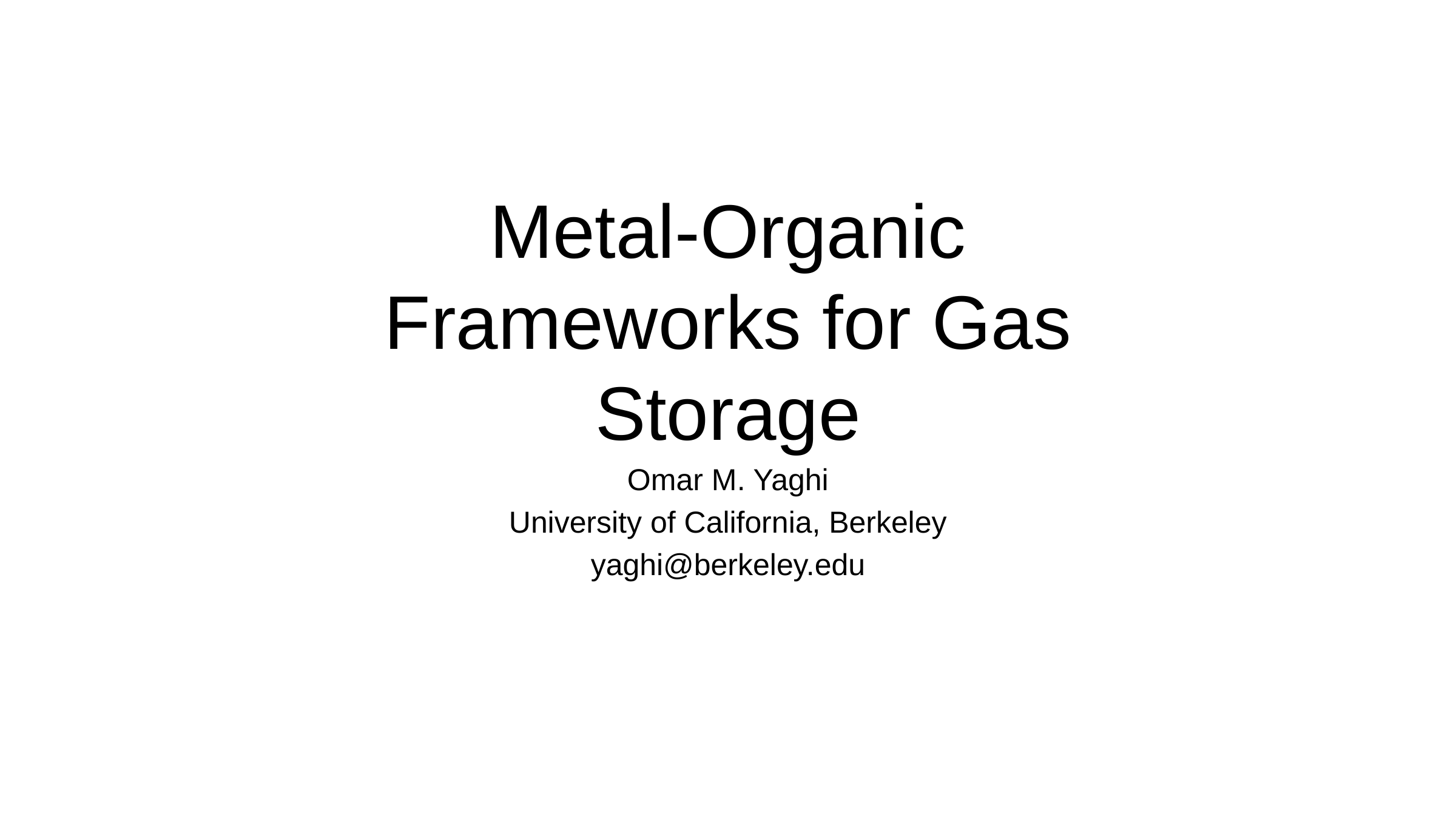

# Metal-Organic Frameworks for Gas Storage
Omar M. Yaghi
University of California, Berkeley
yaghi@berkeley.edu